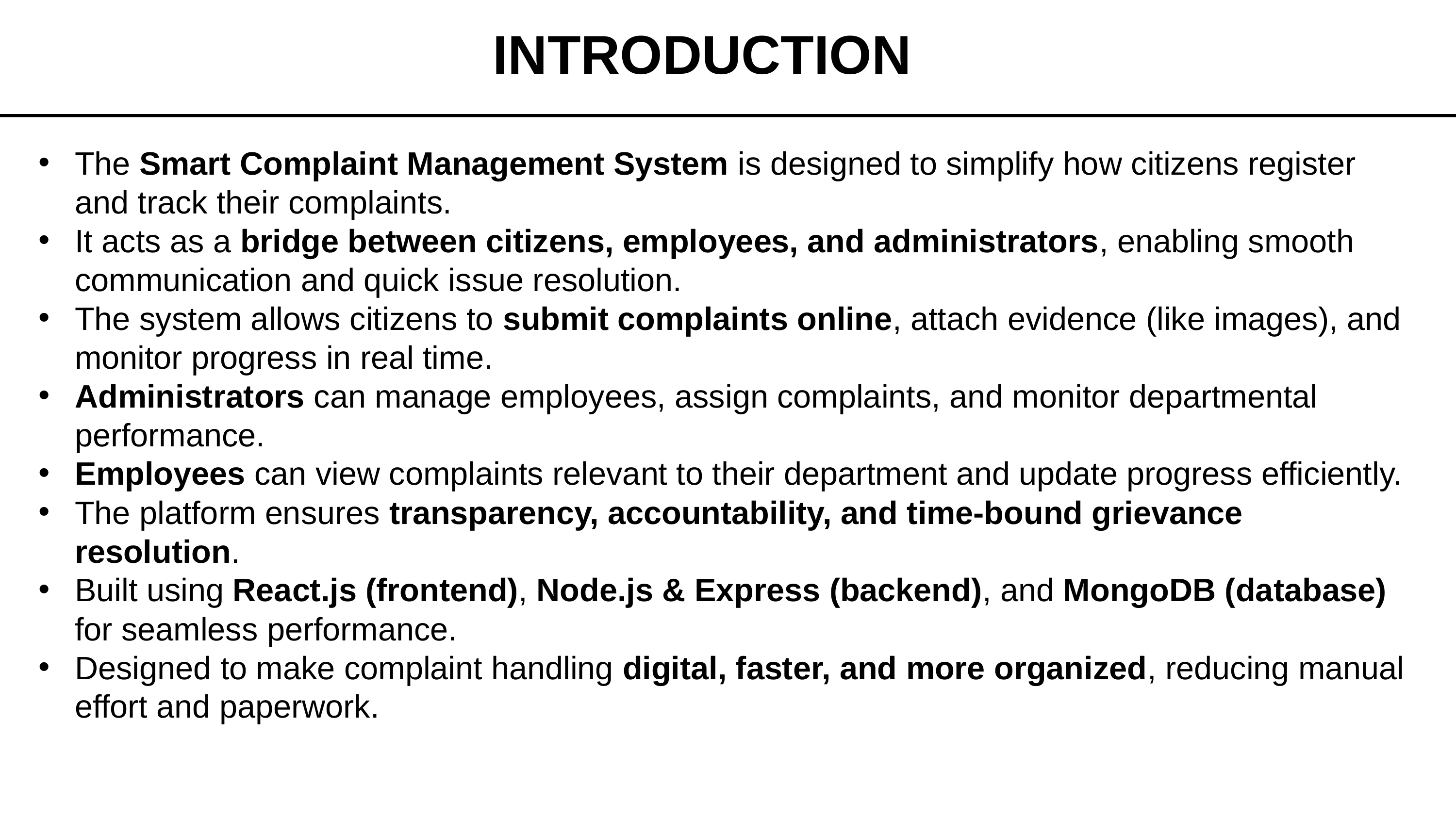

# INTRODUCTION
The Smart Complaint Management System is designed to simplify how citizens register and track their complaints.
It acts as a bridge between citizens, employees, and administrators, enabling smooth communication and quick issue resolution.
The system allows citizens to submit complaints online, attach evidence (like images), and monitor progress in real time.
Administrators can manage employees, assign complaints, and monitor departmental performance.
Employees can view complaints relevant to their department and update progress efficiently.
The platform ensures transparency, accountability, and time-bound grievance resolution.
Built using React.js (frontend), Node.js & Express (backend), and MongoDB (database) for seamless performance.
Designed to make complaint handling digital, faster, and more organized, reducing manual effort and paperwork.